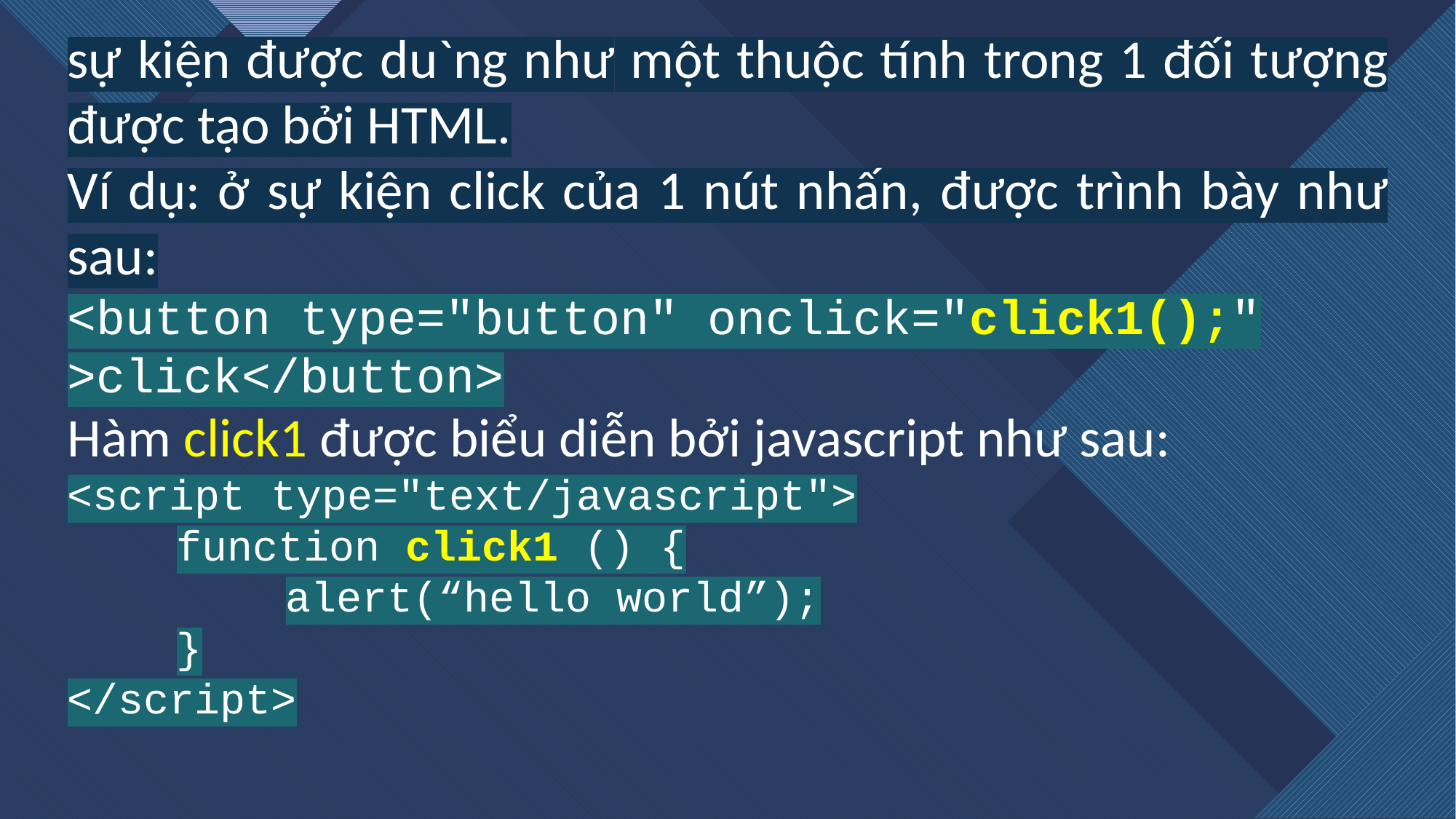

sự kiện được du`ng như một thuộc tính trong 1 đối tượng được tạo bởi HTML.
Ví dụ: ở sự kiện click của 1 nút nhấn, được trình bày như sau:
<button type="button" onclick="click1();" >click</button>
Hàm click1 được biểu diễn bởi javascript như sau:
<script type="text/javascript">
	function click1 () {
		alert(“hello world”);
	}
</script>
15